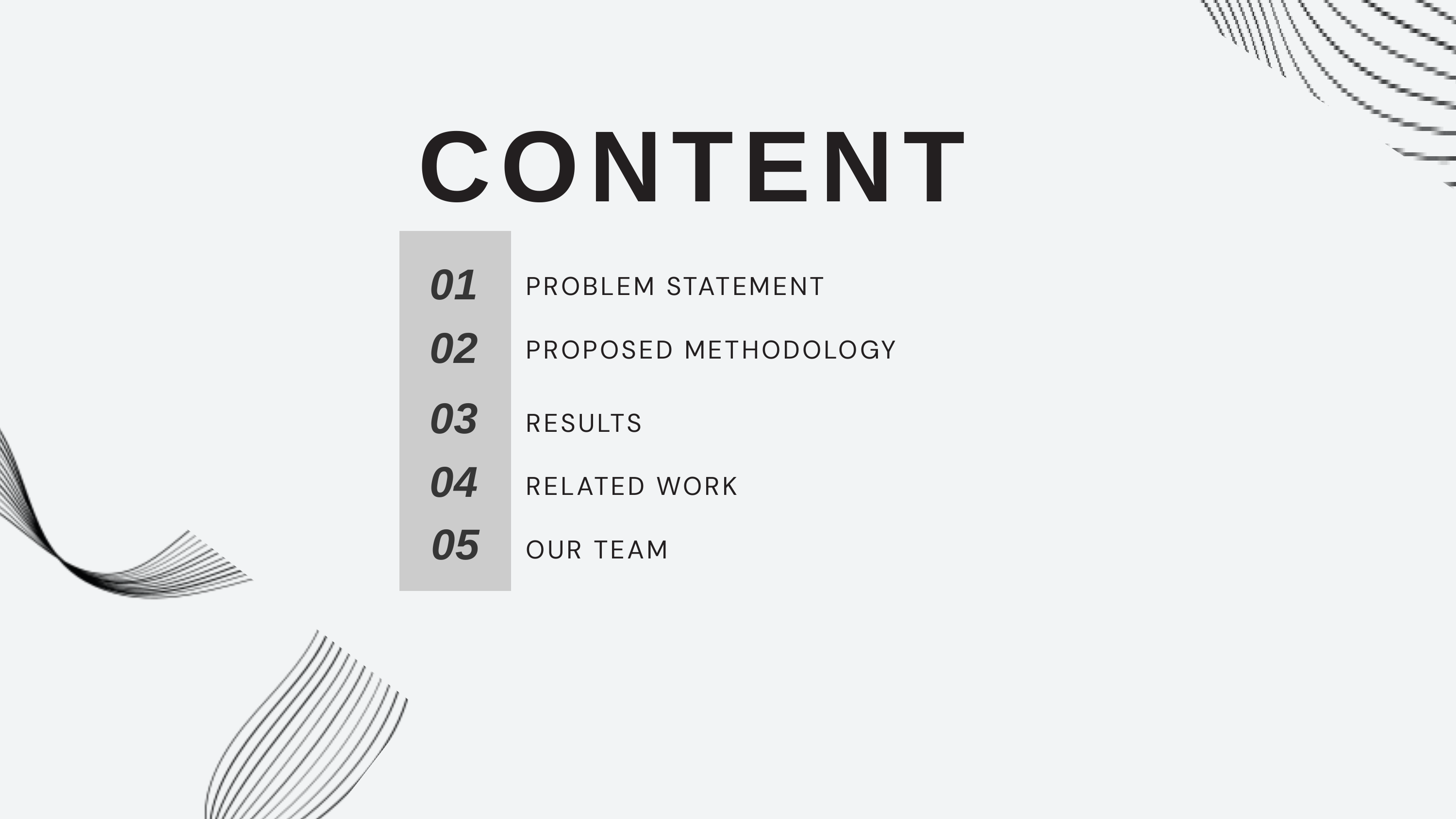

CONTENT

01
PROBLEM STATEMENT
02
PROPOSED METHODOLOGY
03
RESULTS

04
RELATED WORK
05
OUR TEAM